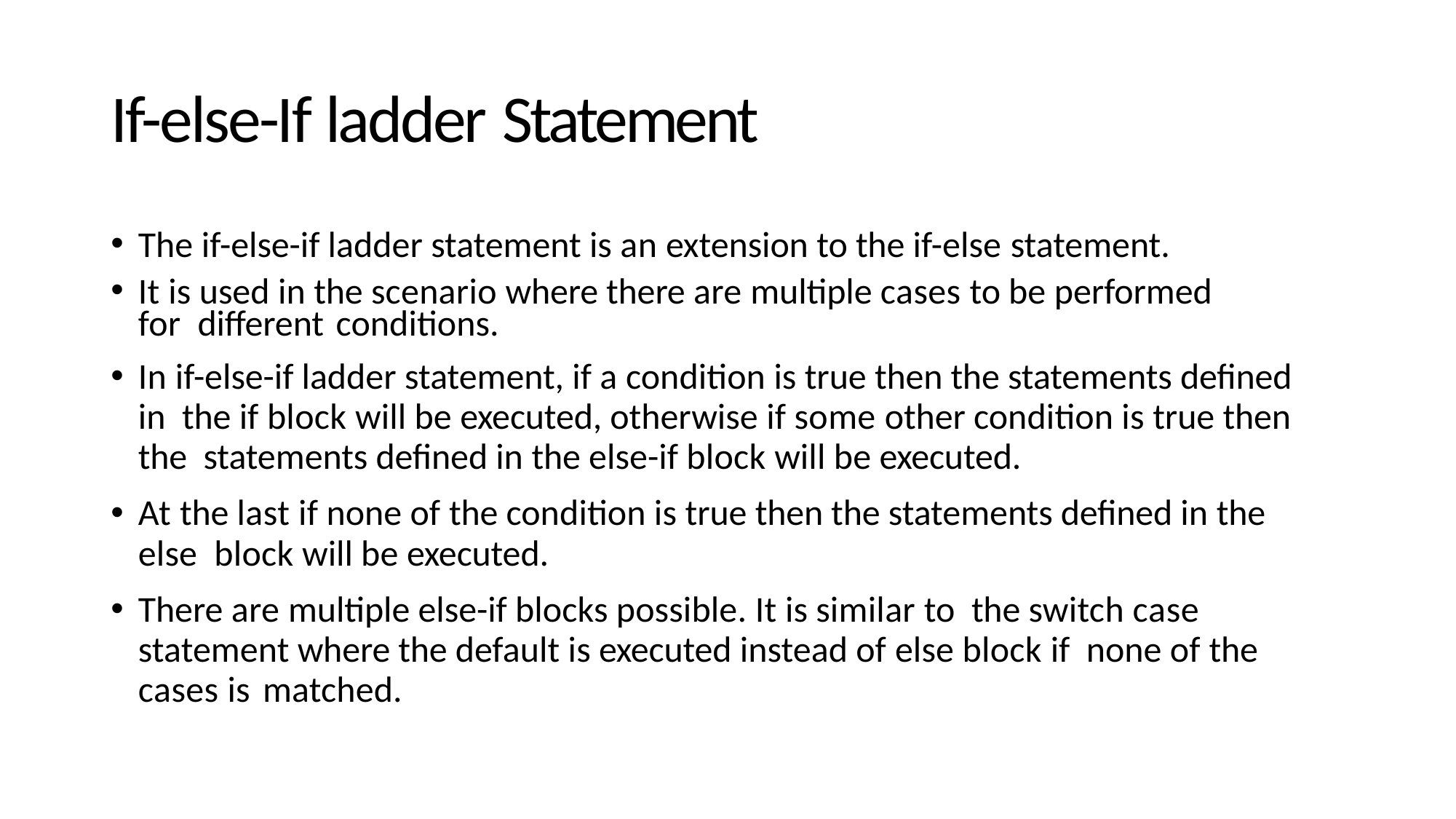

# If-else-If ladder Statement
The if-else-if ladder statement is an extension to the if-else statement.
It is used in the scenario where there are multiple cases to be performed for  different conditions.
In if-else-if ladder statement, if a condition is true then the statements defined in  the if block will be executed, otherwise if some other condition is true then the  statements defined in the else-if block will be executed.
At the last if none of the condition is true then the statements defined in the else  block will be executed.
There are multiple else-if blocks possible. It is similar to  the switch case statement where the default is executed instead of else block if  none of the cases is matched.